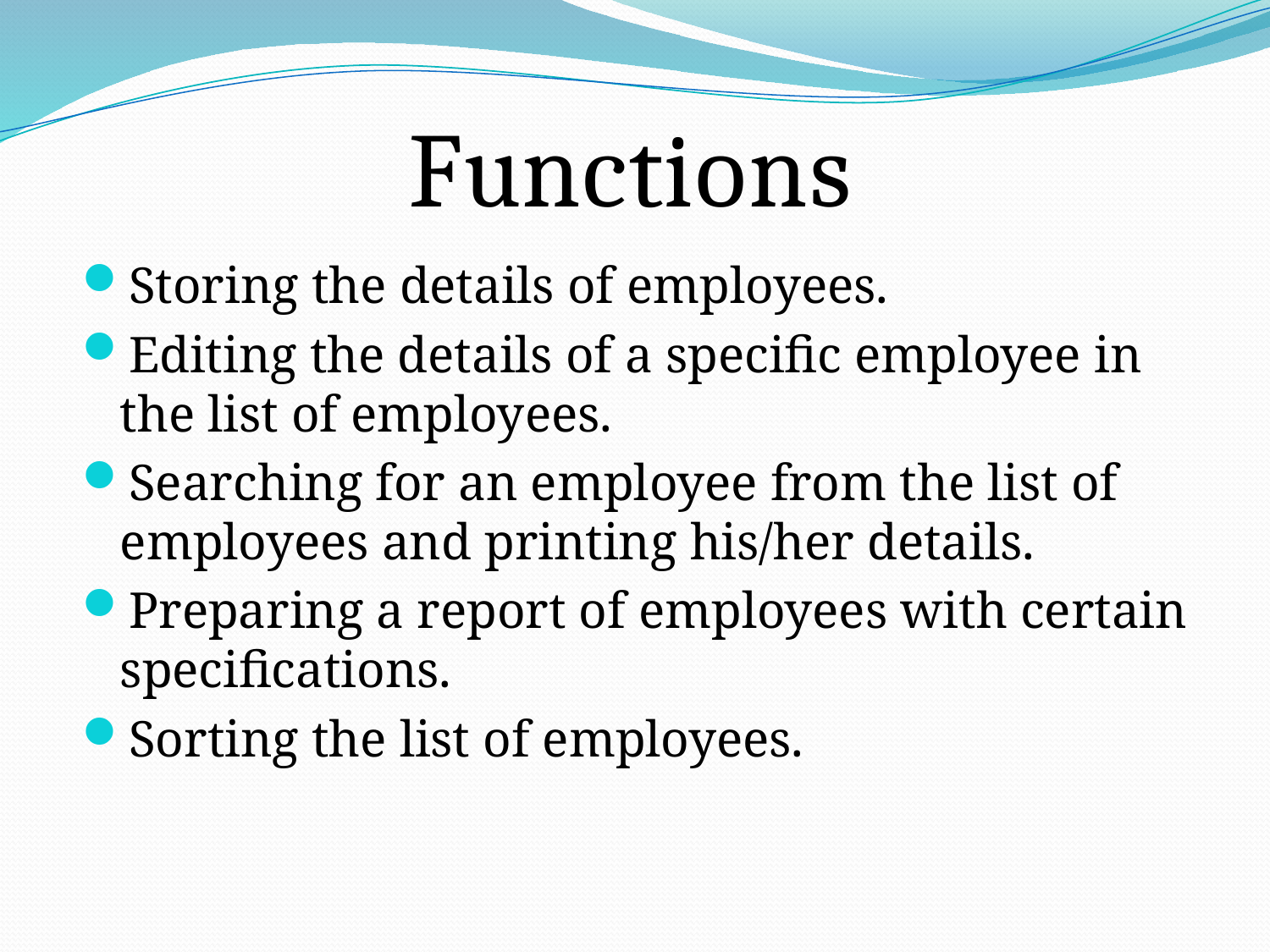

# Functions
Storing the details of employees.
Editing the details of a specific employee in the list of employees.
Searching for an employee from the list of employees and printing his/her details.
Preparing a report of employees with certain specifications.
Sorting the list of employees.